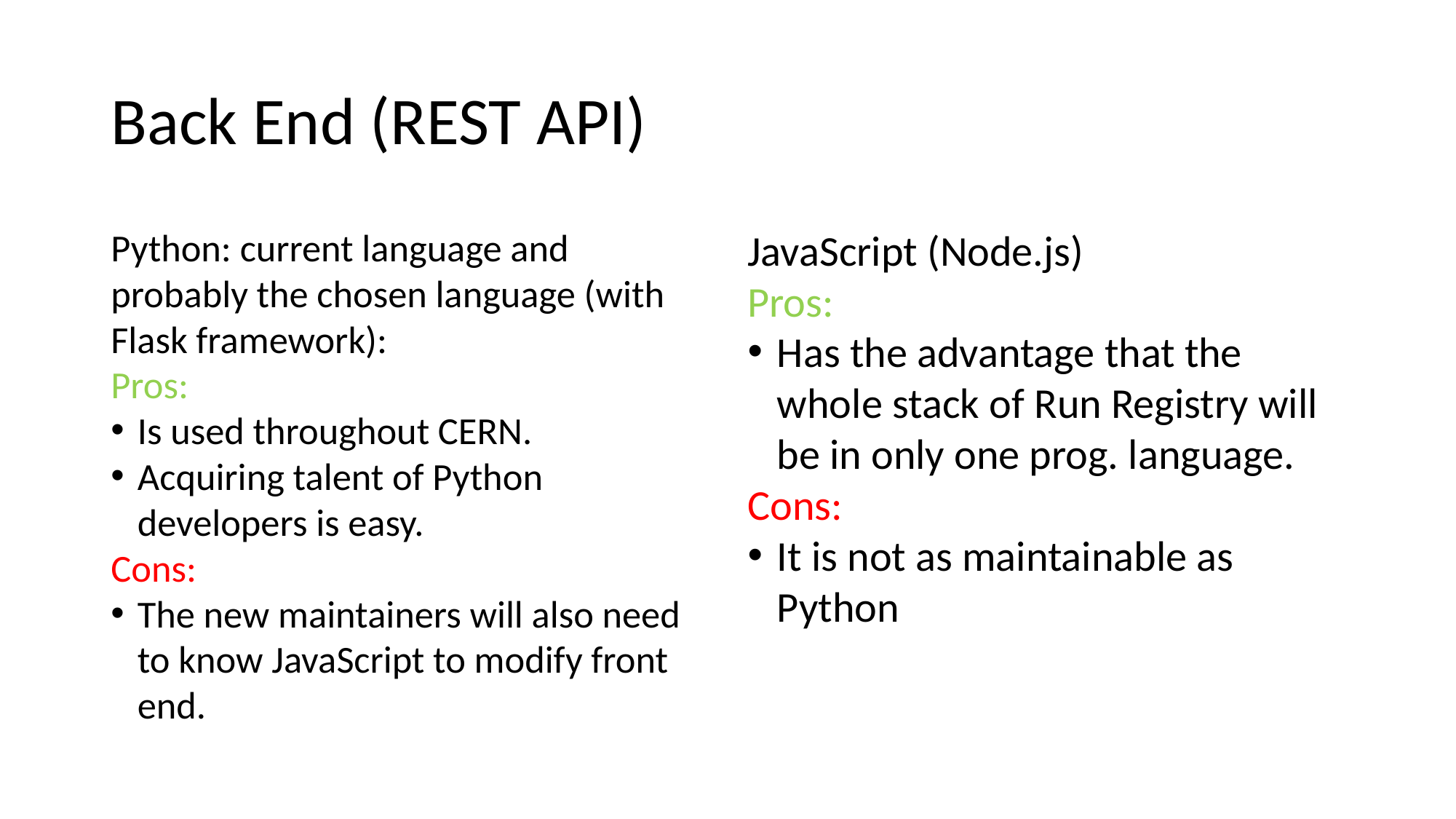

# Back End (REST API)
Python: current language and probably the chosen language (with Flask framework):
Pros:
Is used throughout CERN.
Acquiring talent of Python developers is easy.
Cons:
The new maintainers will also need to know JavaScript to modify front end.

JavaScript (Node.js)
Pros:
Has the advantage that the whole stack of Run Registry will be in only one prog. language.
Cons:
It is not as maintainable as Python